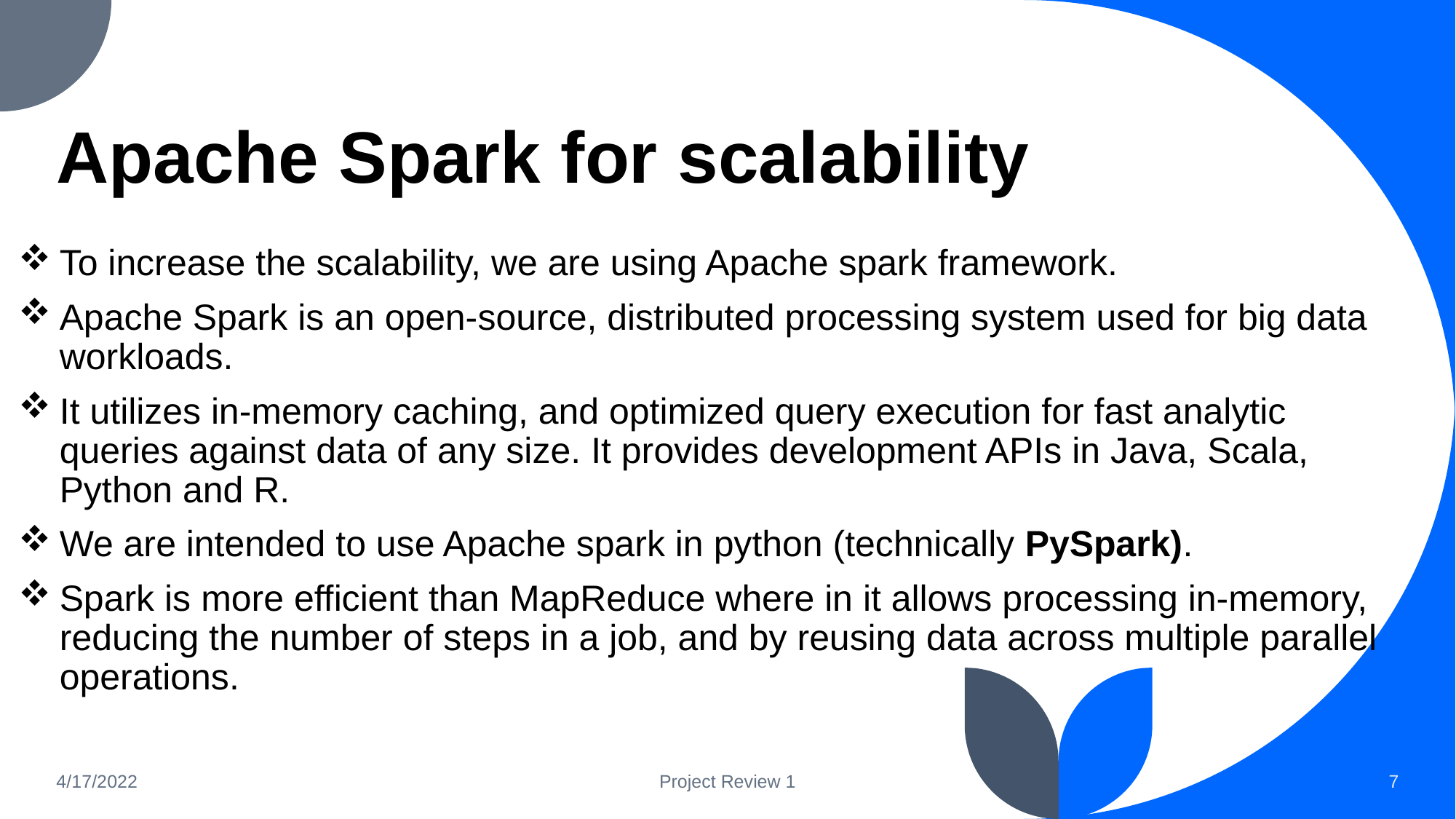

# Apache Spark for scalability
To increase the scalability, we are using Apache spark framework.
Apache Spark is an open-source, distributed processing system used for big data workloads.
It utilizes in-memory caching, and optimized query execution for fast analytic queries against data of any size. It provides development APIs in Java, Scala, Python and R.
We are intended to use Apache spark in python (technically PySpark).
Spark is more efficient than MapReduce where in it allows processing in-memory, reducing the number of steps in a job, and by reusing data across multiple parallel operations.
4/17/2022
Project Review 1
7